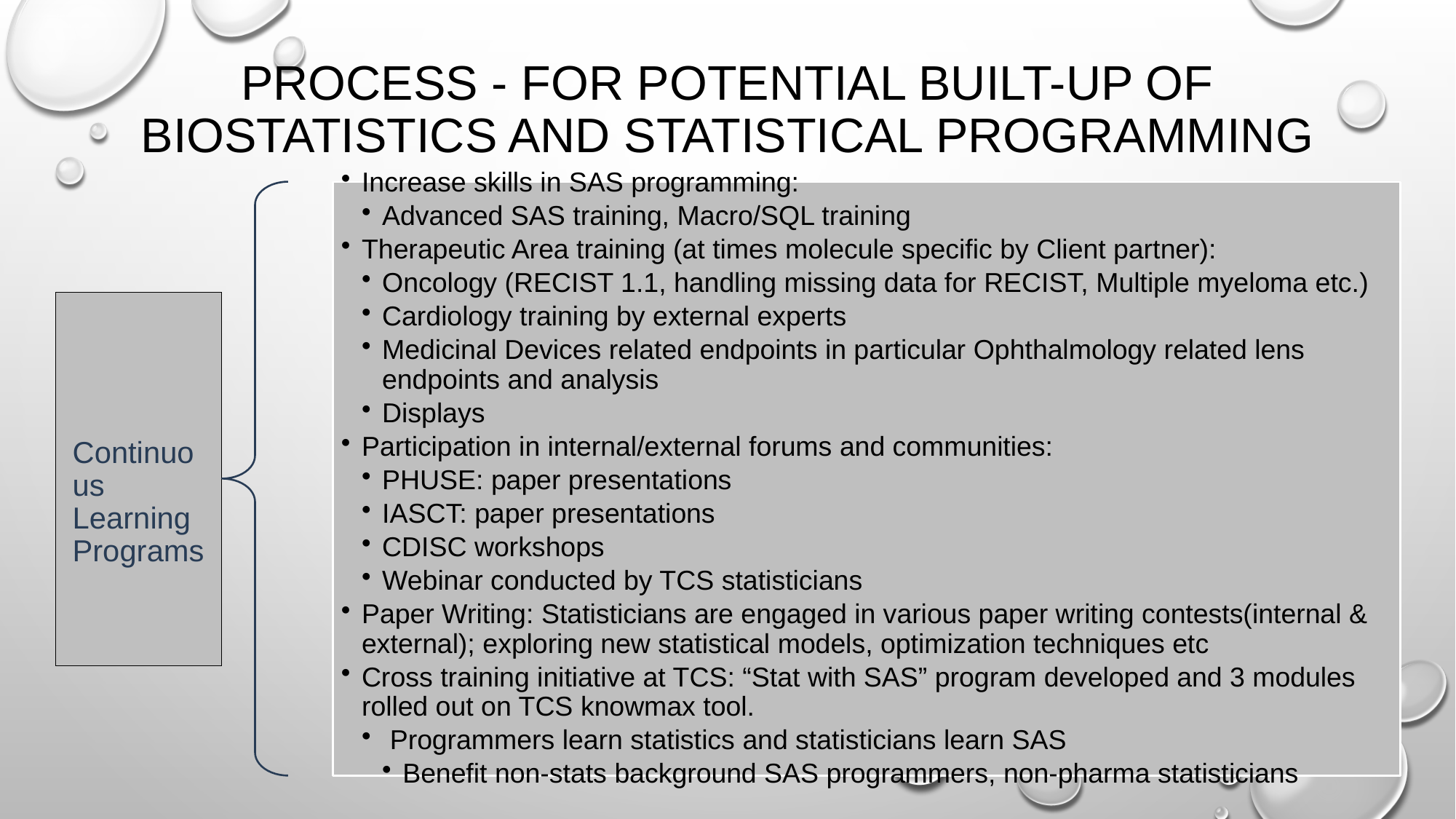

# Process - for Potential Built-up of Biostatistics and Statistical Programming

Continuous Learning Programs
Increase skills in SAS programming:
Advanced SAS training, Macro/SQL training
Therapeutic Area training (at times molecule specific by Client partner):
Oncology (RECIST 1.1, handling missing data for RECIST, Multiple myeloma etc.)
Cardiology training by external experts
Medicinal Devices related endpoints in particular Ophthalmology related lens endpoints and analysis
Displays
Participation in internal/external forums and communities:
PHUSE: paper presentations
IASCT: paper presentations
CDISC workshops
Webinar conducted by TCS statisticians
Paper Writing: Statisticians are engaged in various paper writing contests(internal & external); exploring new statistical models, optimization techniques etc
Cross training initiative at TCS: “Stat with SAS” program developed and 3 modules rolled out on TCS knowmax tool.
 Programmers learn statistics and statisticians learn SAS
Benefit non-stats background SAS programmers, non-pharma statisticians